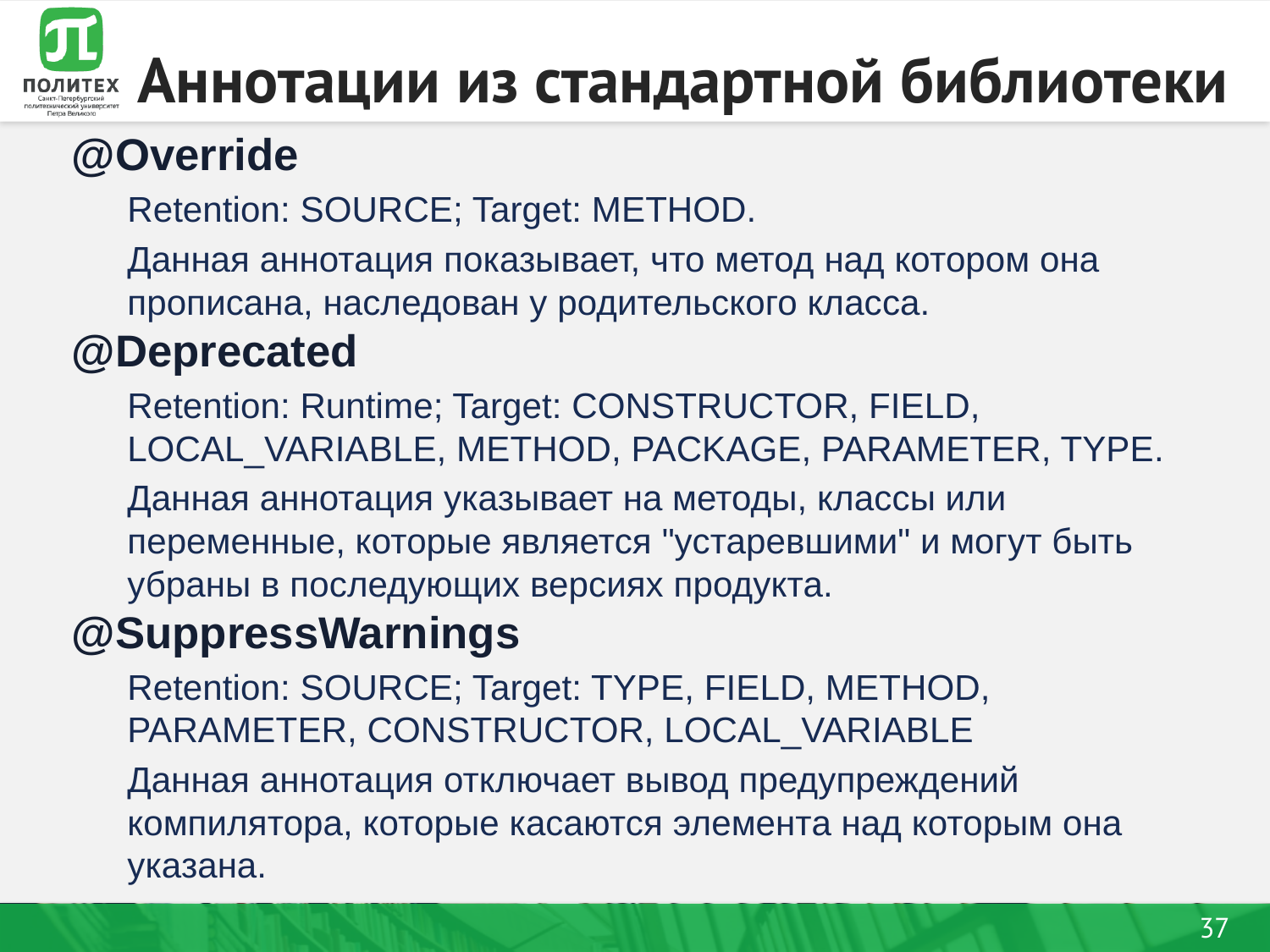

# Аннотации из стандартной библиотеки
@Override
Retention: SOURCE; Target: METHOD.
Данная аннотация показывает, что метод над котором она прописана, наследован у родительского класса.
@Deprecated
Retention: Runtime; Target: CONSTRUCTOR, FIELD, LOCAL_VARIABLE, METHOD, PACKAGE, PARAMETER, TYPE.
Данная аннотация указывает на методы, классы или переменные, которые является "устаревшими" и могут быть убраны в последующих версиях продукта.
@SuppressWarnings
Retention: SOURCE; Target: TYPE, FIELD, METHOD, PARAMETER, CONSTRUCTOR, LOCAL_VARIABLE
Данная аннотация отключает вывод предупреждений компилятора, которые касаются элемента над которым она указана.